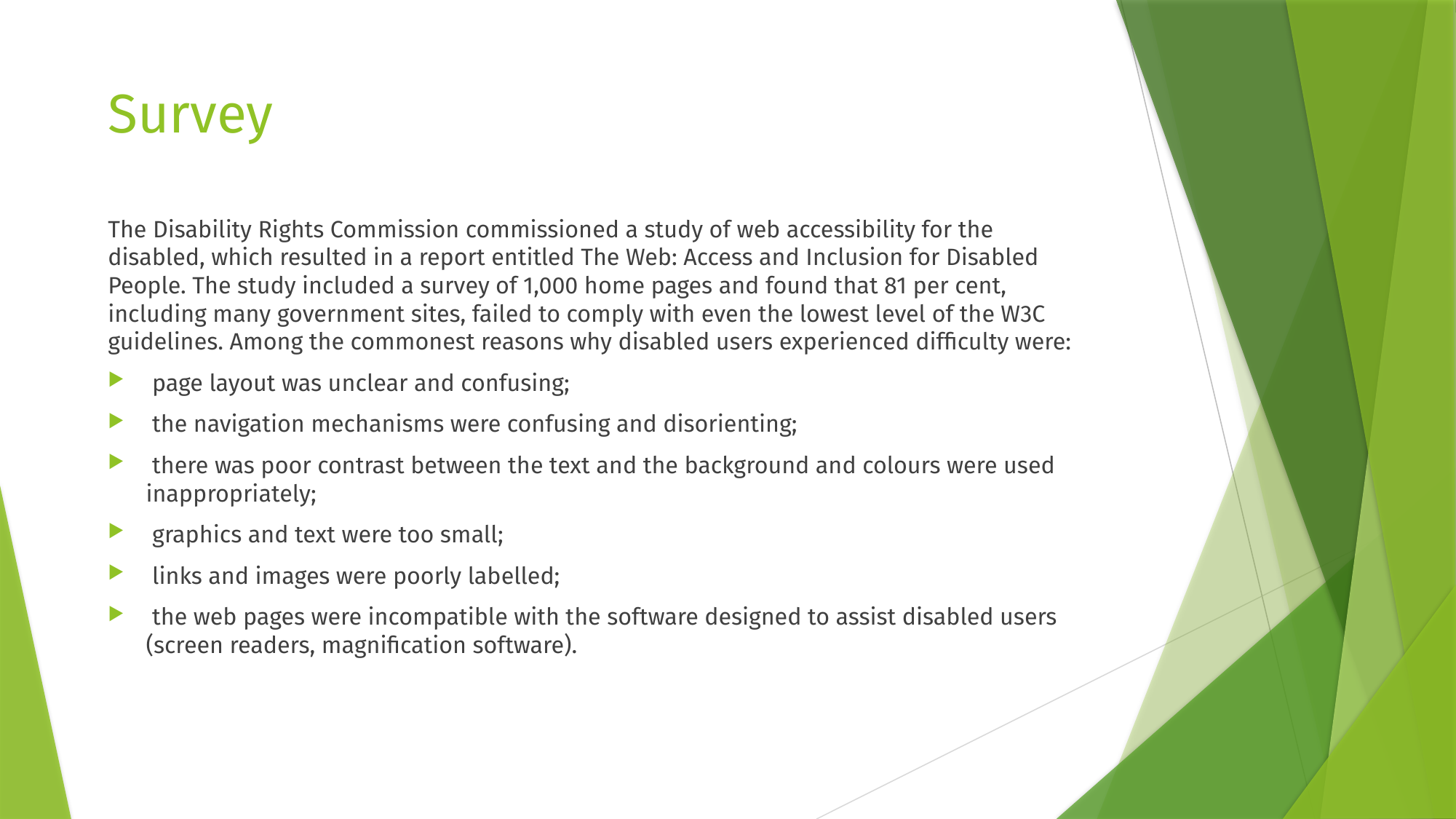

# Survey
The Disability Rights Commission commissioned a study of web accessibility for the disabled, which resulted in a report entitled The Web: Access and Inclusion for Disabled People. The study included a survey of 1,000 home pages and found that 81 per cent, including many government sites, failed to comply with even the lowest level of the W3C guidelines. Among the commonest reasons why disabled users experienced difficulty were:
 page layout was unclear and confusing;
 the navigation mechanisms were confusing and disorienting;
 there was poor contrast between the text and the background and colours were used inappropriately;
 graphics and text were too small;
 links and images were poorly labelled;
 the web pages were incompatible with the software designed to assist disabled users (screen readers, magnification software).